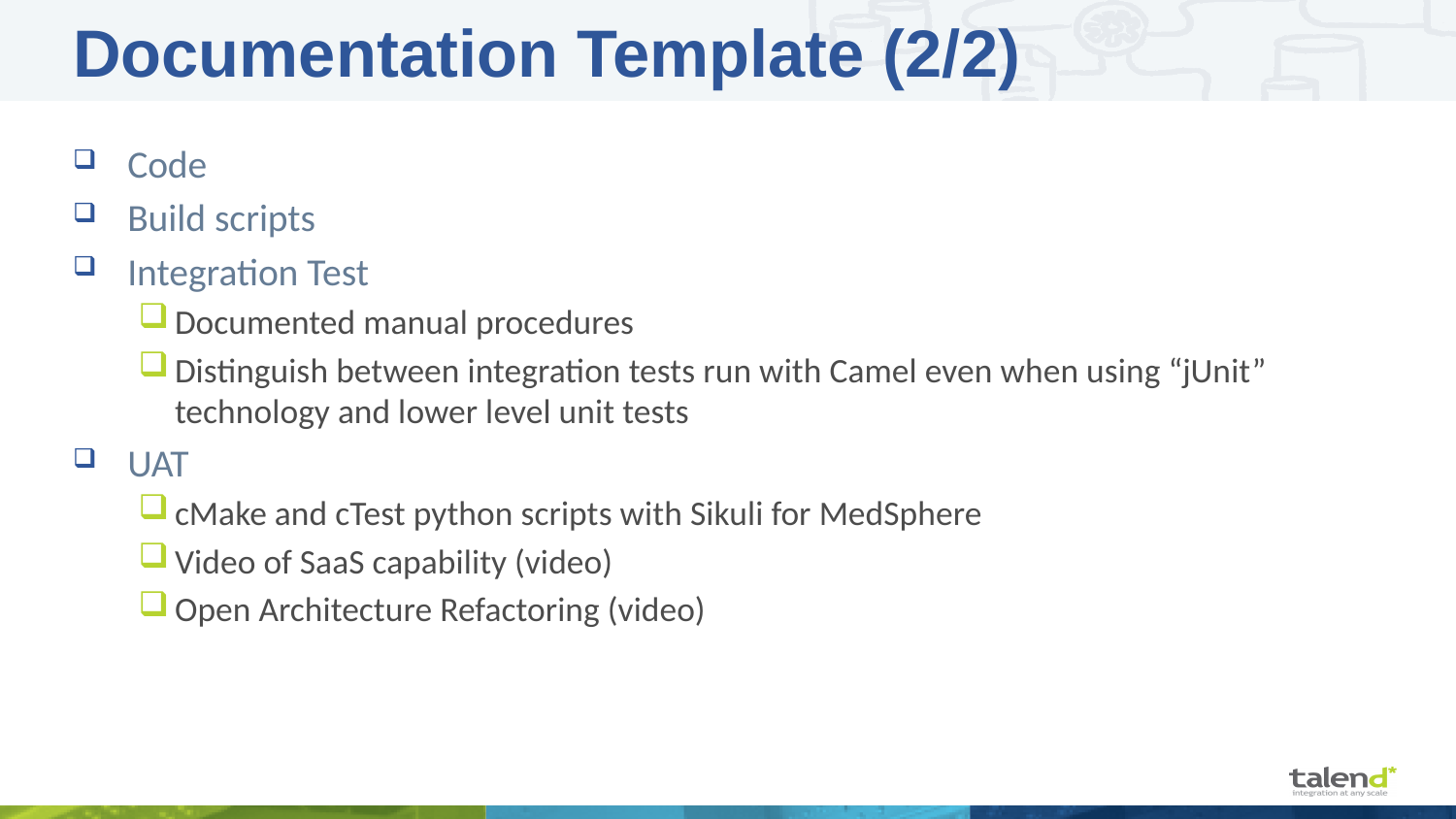

# Documentation Template (2/2)
Code
Build scripts
Integration Test
Documented manual procedures
Distinguish between integration tests run with Camel even when using “jUnit” technology and lower level unit tests
UAT
cMake and cTest python scripts with Sikuli for MedSphere
Video of SaaS capability (video)
Open Architecture Refactoring (video)
7